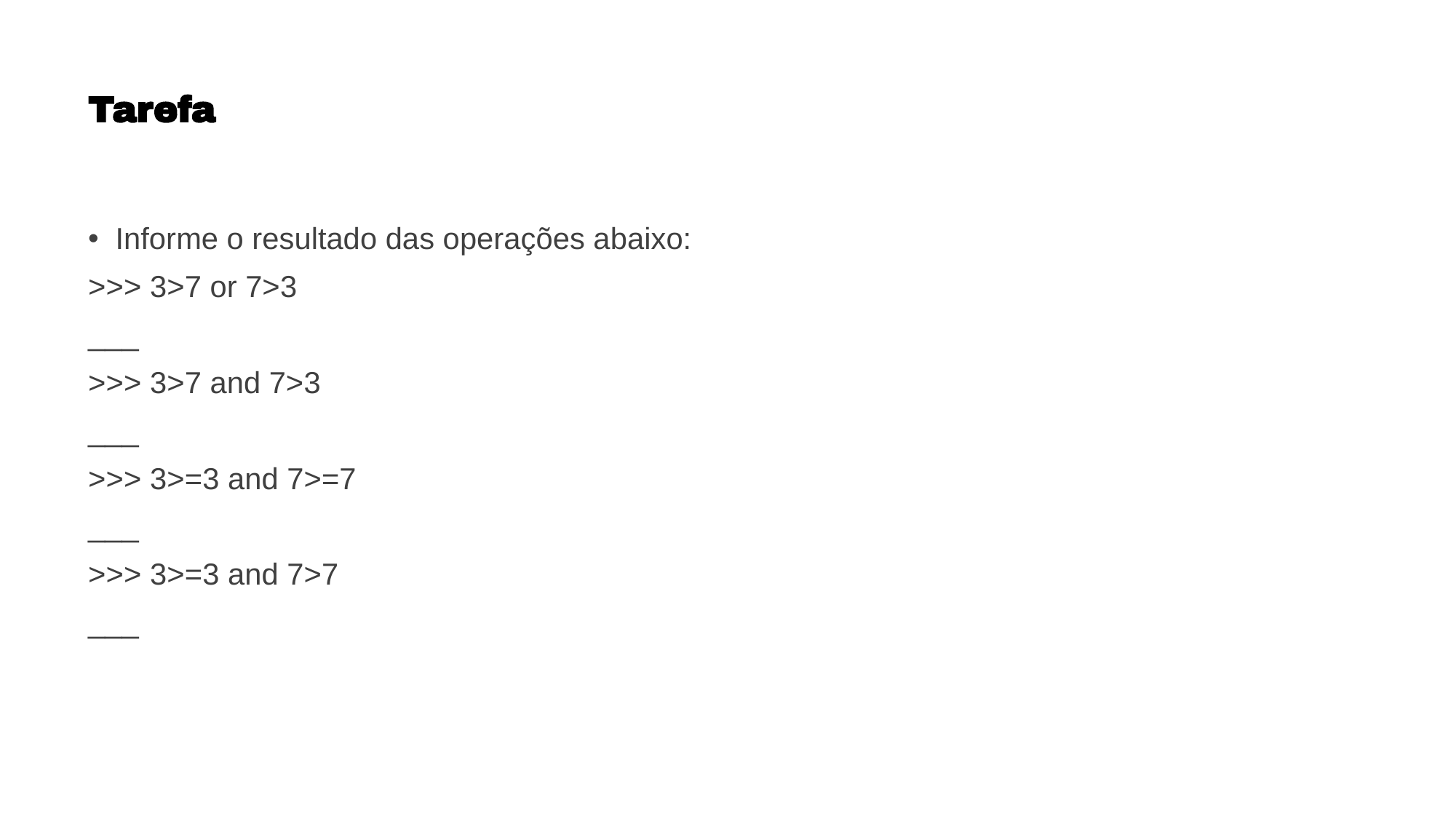

# Tarefa
Informe o resultado das operações abaixo:
>>> 3>7 or 7>3
___
>>> 3>7 and 7>3
___
>>> 3>=3 and 7>=7
___
>>> 3>=3 and 7>7
___